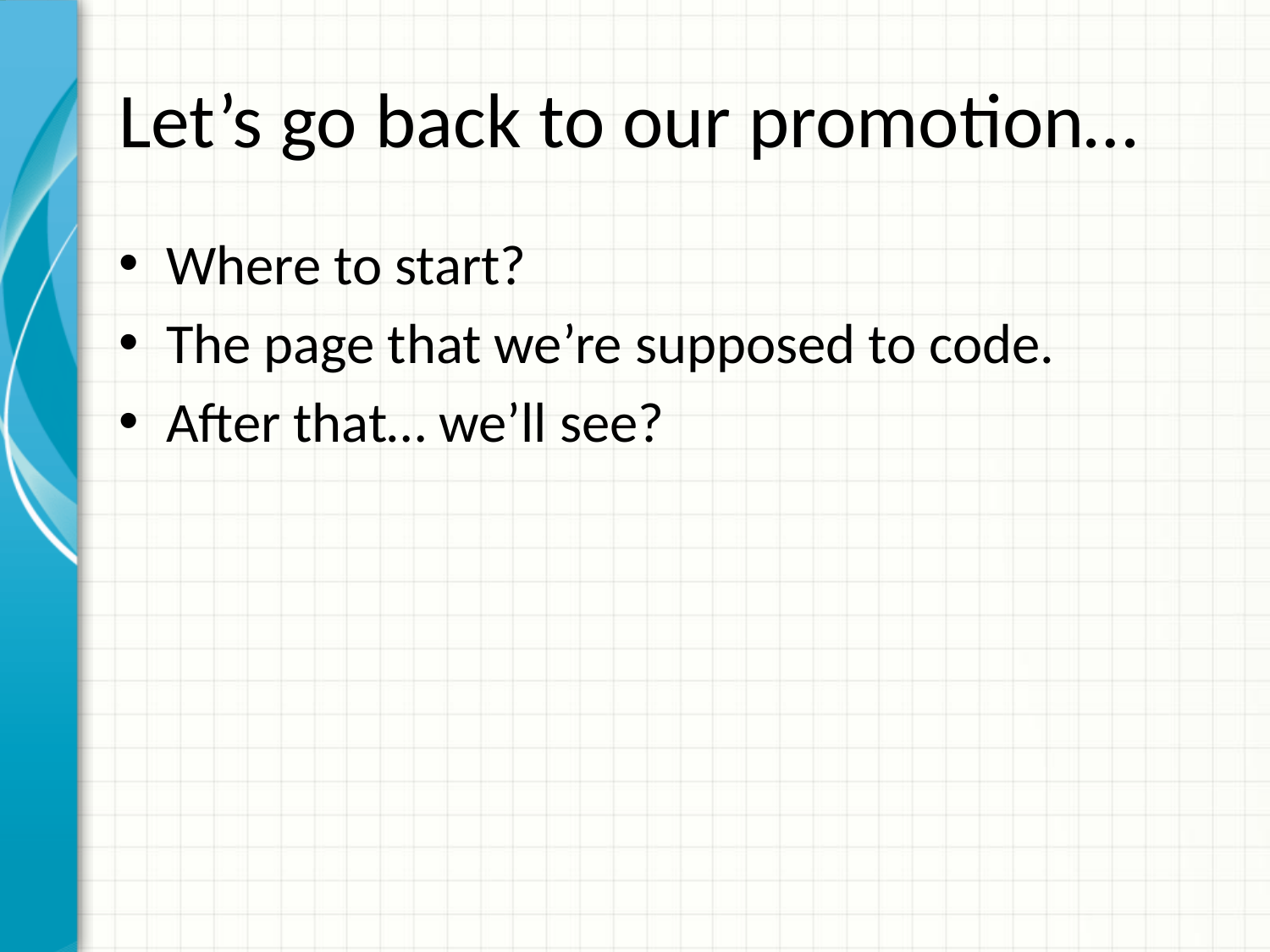

# Let’s go back to our promotion…
Where to start?
The page that we’re supposed to code.
After that… we’ll see?